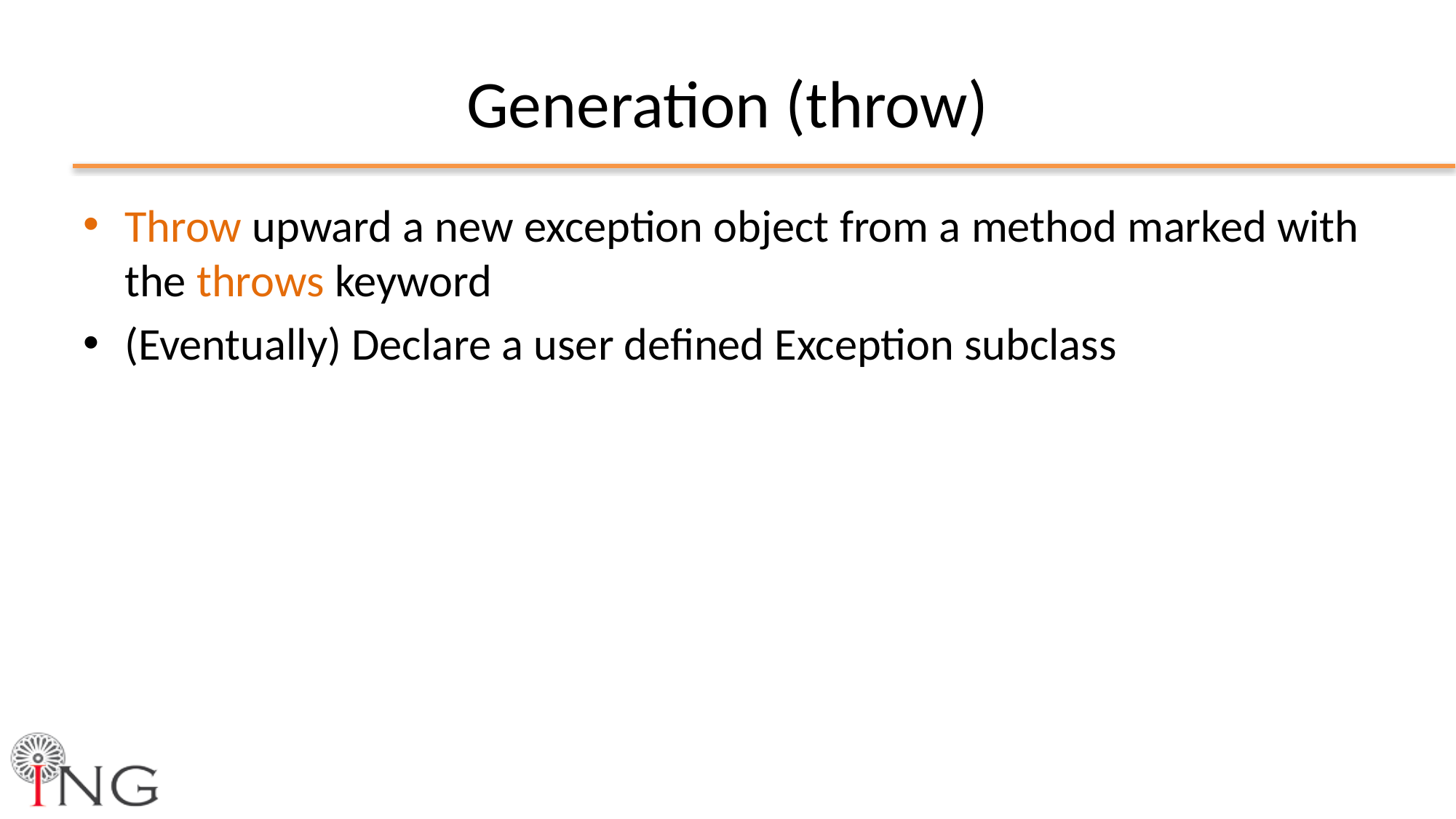

# Generation (throw)
Throw upward a new exception object from a method marked with the throws keyword
(Eventually) Declare a user defined Exception subclass